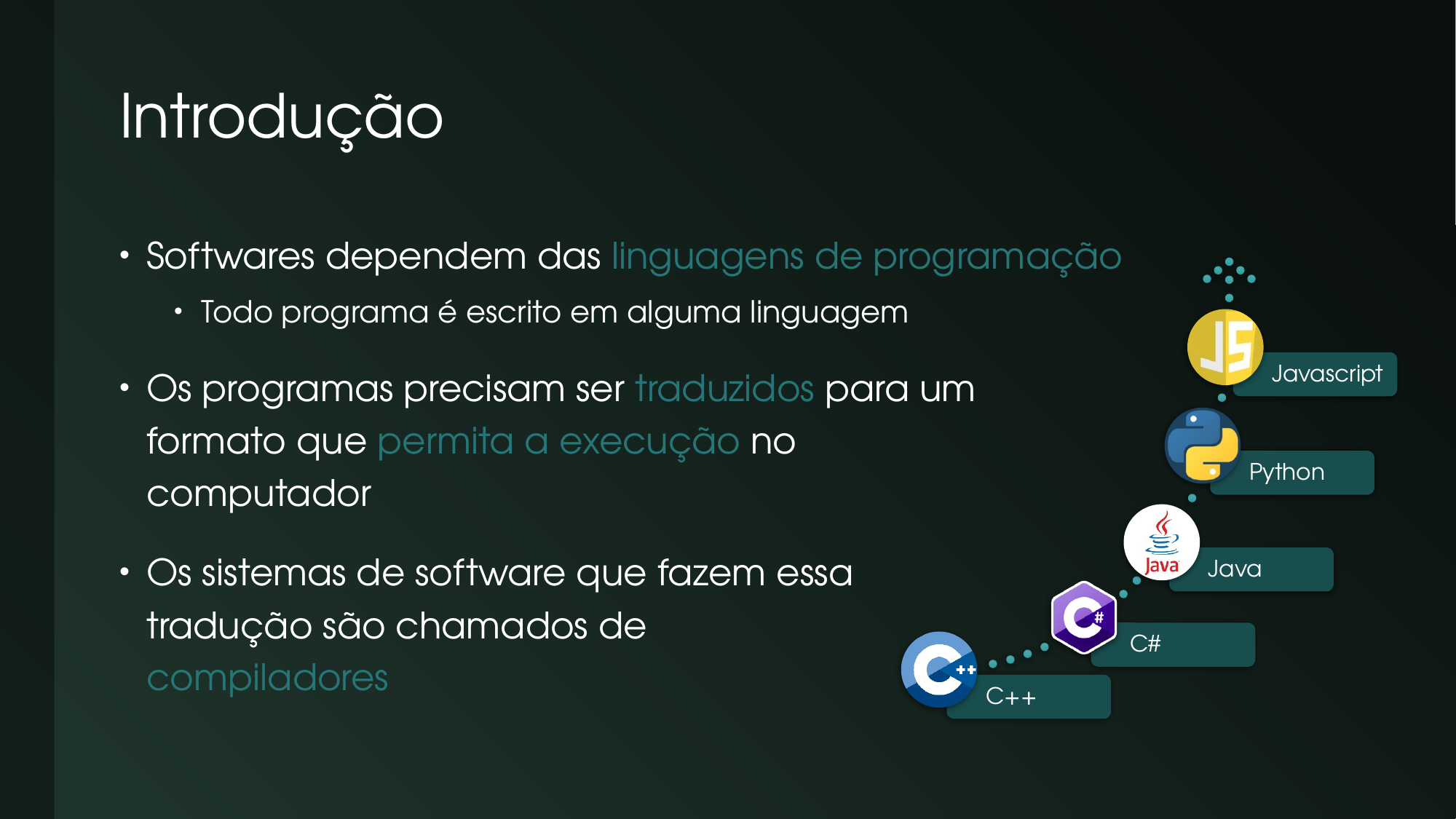

# Introdução
Softwares dependem das linguagens de programação
Todo programa é escrito em alguma linguagem
Os programas precisam ser traduzidos para um
formato que permita a execução no
computador
Os sistemas de software que fazem essa
tradução são chamados de
compiladores

C++
C#
Java
Python
Javascript